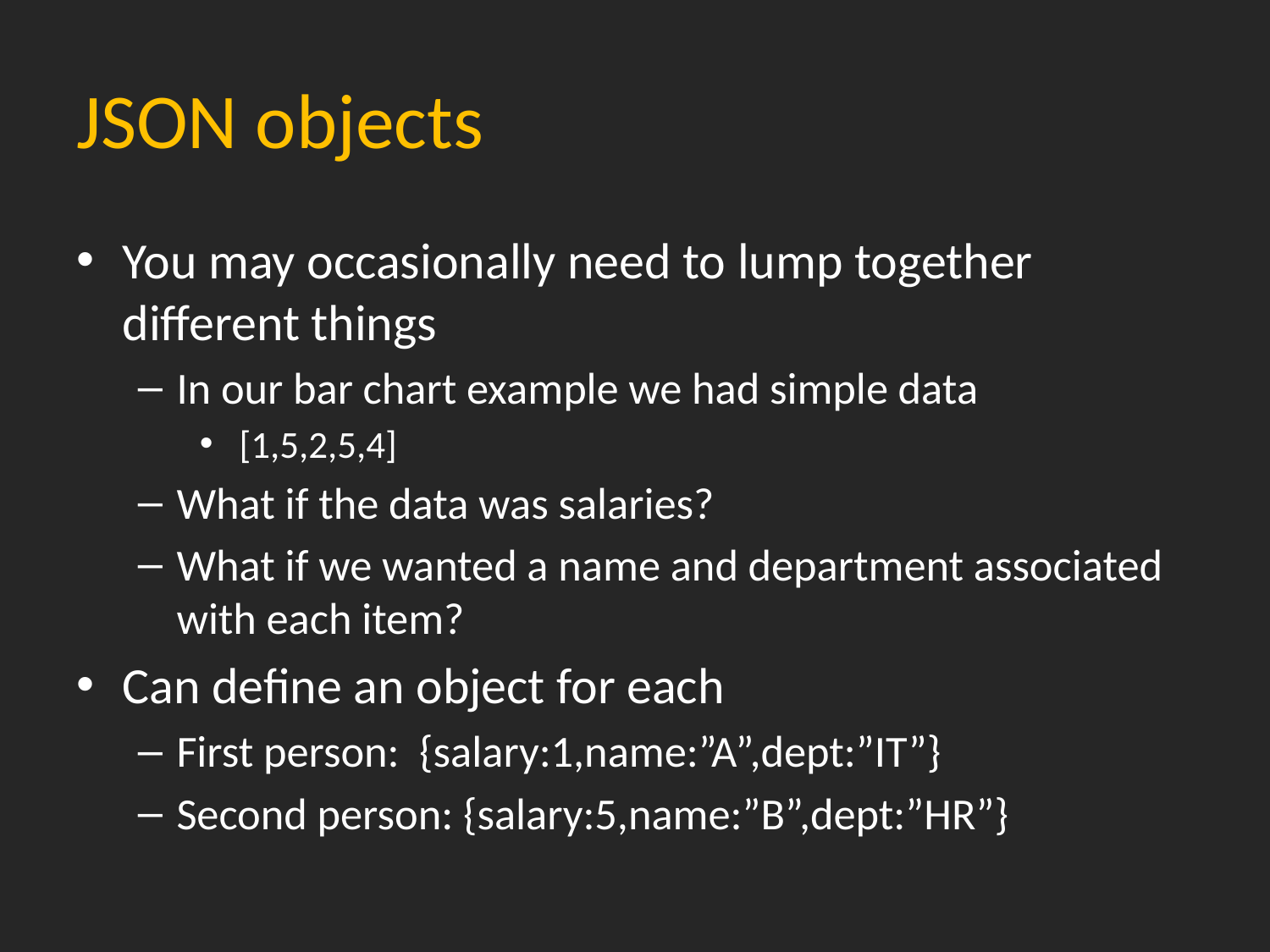

# JSON objects
You may occasionally need to lump together different things
In our bar chart example we had simple data
 [1,5,2,5,4]
What if the data was salaries?
What if we wanted a name and department associated with each item?
Can define an object for each
First person:  {salary:1,name:”A”,dept:”IT”}
Second person: {salary:5,name:”B”,dept:”HR”}